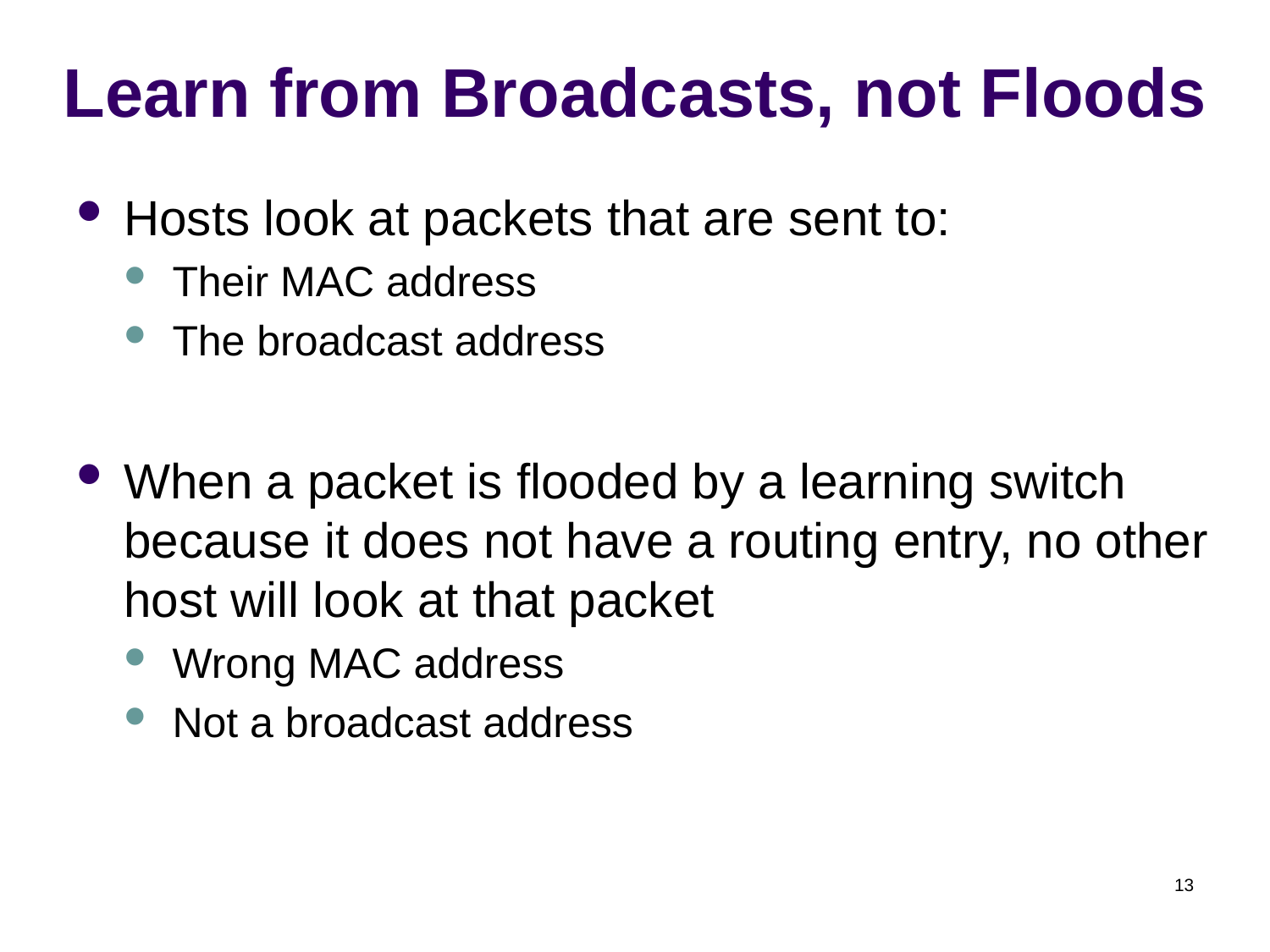

# Learn from Broadcasts, not Floods
Hosts look at packets that are sent to:
Their MAC address
The broadcast address

When a packet is flooded by a learning switch because it does not have a routing entry, no other host will look at that packet
Wrong MAC address
Not a broadcast address
13